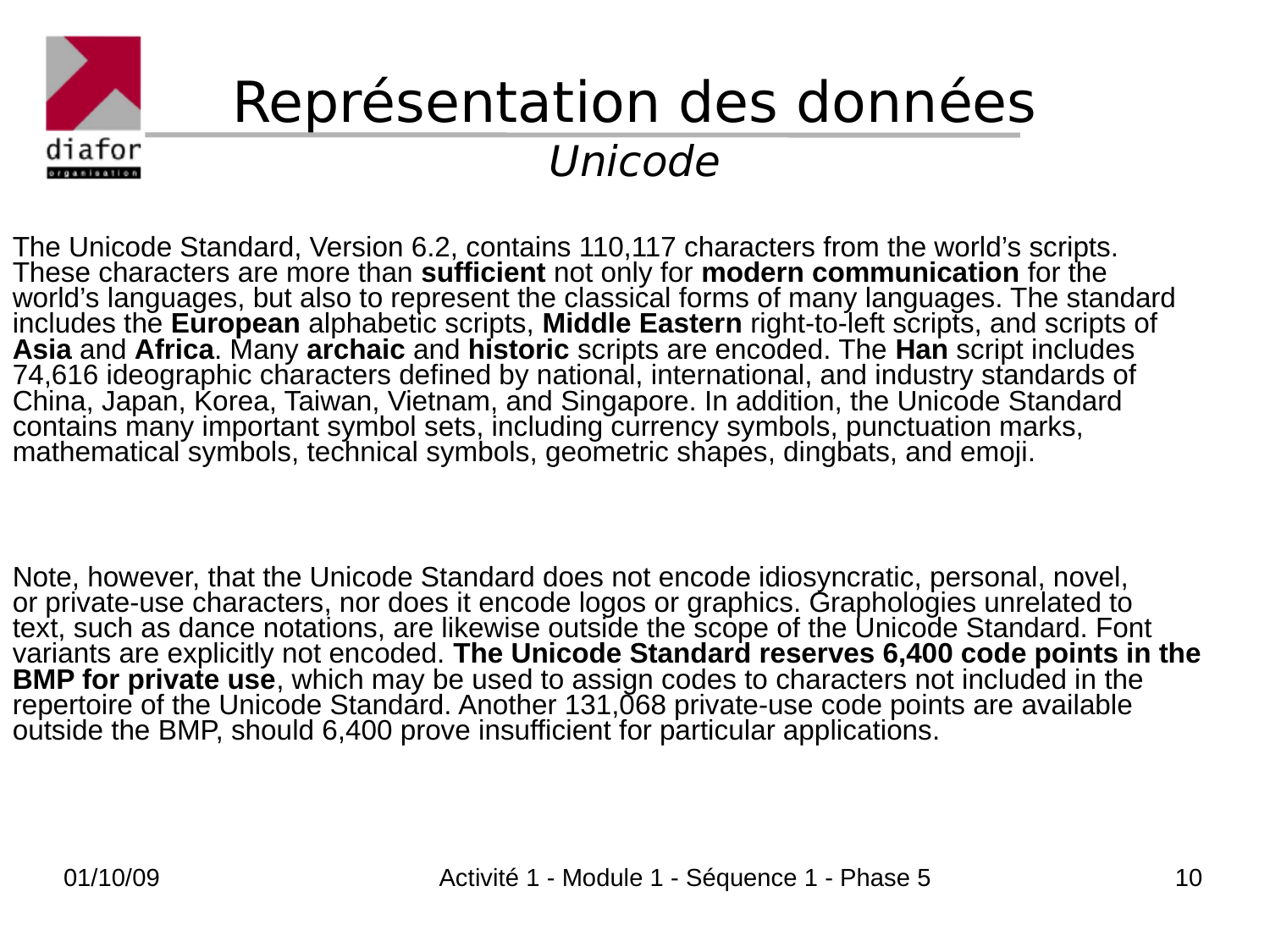

Représentation des données
Unicode

The Unicode Standard, Version 6.2, contains 110,117 characters from the world’s scripts.
These characters are more than sufficient not only for modern communication for the
world’s languages, but also to represent the classical forms of many languages. The standard
includes the European alphabetic scripts, Middle Eastern right-to-left scripts, and scripts of
Asia and Africa. Many archaic and historic scripts are encoded. The Han script includes
74,616 ideographic characters defined by national, international, and industry standards of
China, Japan, Korea, Taiwan, Vietnam, and Singapore. In addition, the Unicode Standard
contains many important symbol sets, including currency symbols, punctuation marks,
mathematical symbols, technical symbols, geometric shapes, dingbats, and emoji.

Note, however, that the Unicode Standard does not encode idiosyncratic, personal, novel,
or private-use characters, nor does it encode logos or graphics. Graphologies unrelated to
text, such as dance notations, are likewise outside the scope of the Unicode Standard. Font
variants are explicitly not encoded. The Unicode Standard reserves 6,400 code points in the
BMP for private use, which may be used to assign codes to characters not included in the
repertoire of the Unicode Standard. Another 131,068 private-use code points are available
outside the BMP, should 6,400 prove insufficient for particular applications.

01/10/09
Activité 1 - Module 1 - Séquence 1 - Phase 5
10